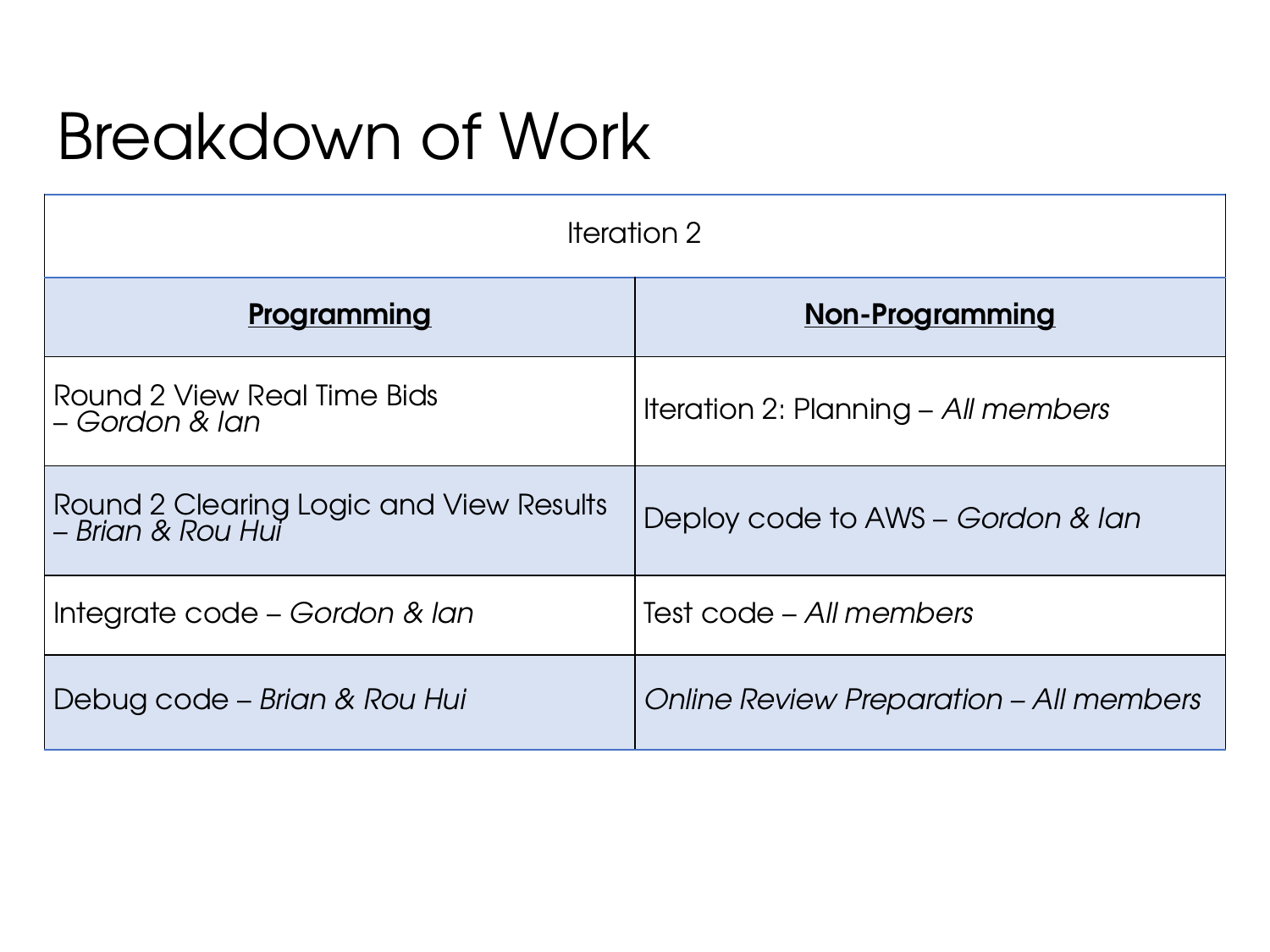

# Breakdown of Work
| Iteration 2 |  |
| --- | --- |
| Programming | Non-Programming |
| Round 2 View Real Time Bids – Gordon & Ian | Iteration 2: Planning – All members |
| Round 2 Clearing Logic and View Results – Brian & Rou Hui | Deploy code to AWS – Gordon & Ian |
| Integrate code – Gordon & Ian | Test code – All members |
| Debug code – Brian & Rou Hui | Online Review Preparation – All members |